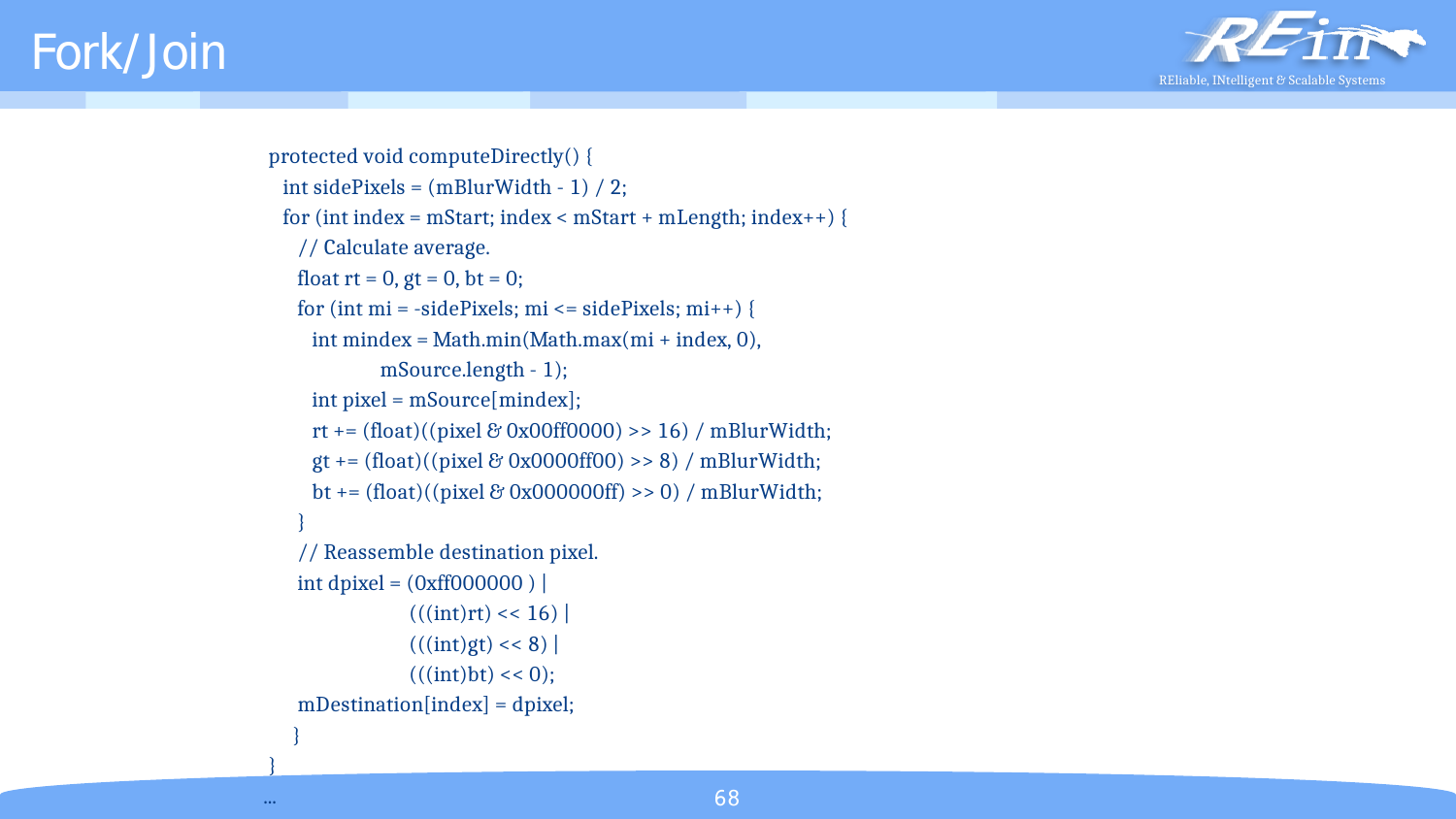

# Fork/Join
   protected void computeDirectly() {
      int sidePixels = (mBlurWidth - 1) / 2;
      for (int index = mStart; index < mStart + mLength; index++) {
         // Calculate average.
         float rt = 0, gt = 0, bt = 0;
         for (int mi = -sidePixels; mi <= sidePixels; mi++) {
            int mindex = Math.min(Math.max(mi + index, 0),
                          mSource.length - 1);
            int pixel = mSource[mindex];
            rt += (float)((pixel & 0x00ff0000) >> 16) / mBlurWidth;
            gt += (float)((pixel & 0x0000ff00) >> 8) / mBlurWidth;
            bt += (float)((pixel & 0x000000ff) >> 0) / mBlurWidth;
         }
         // Reassemble destination pixel.
         int dpixel = (0xff000000 ) |
                                (((int)rt) << 16) |
                                (((int)gt) << 8) |
                                (((int)bt) << 0);
         mDestination[index] = dpixel;
        }
   }
  ...
68